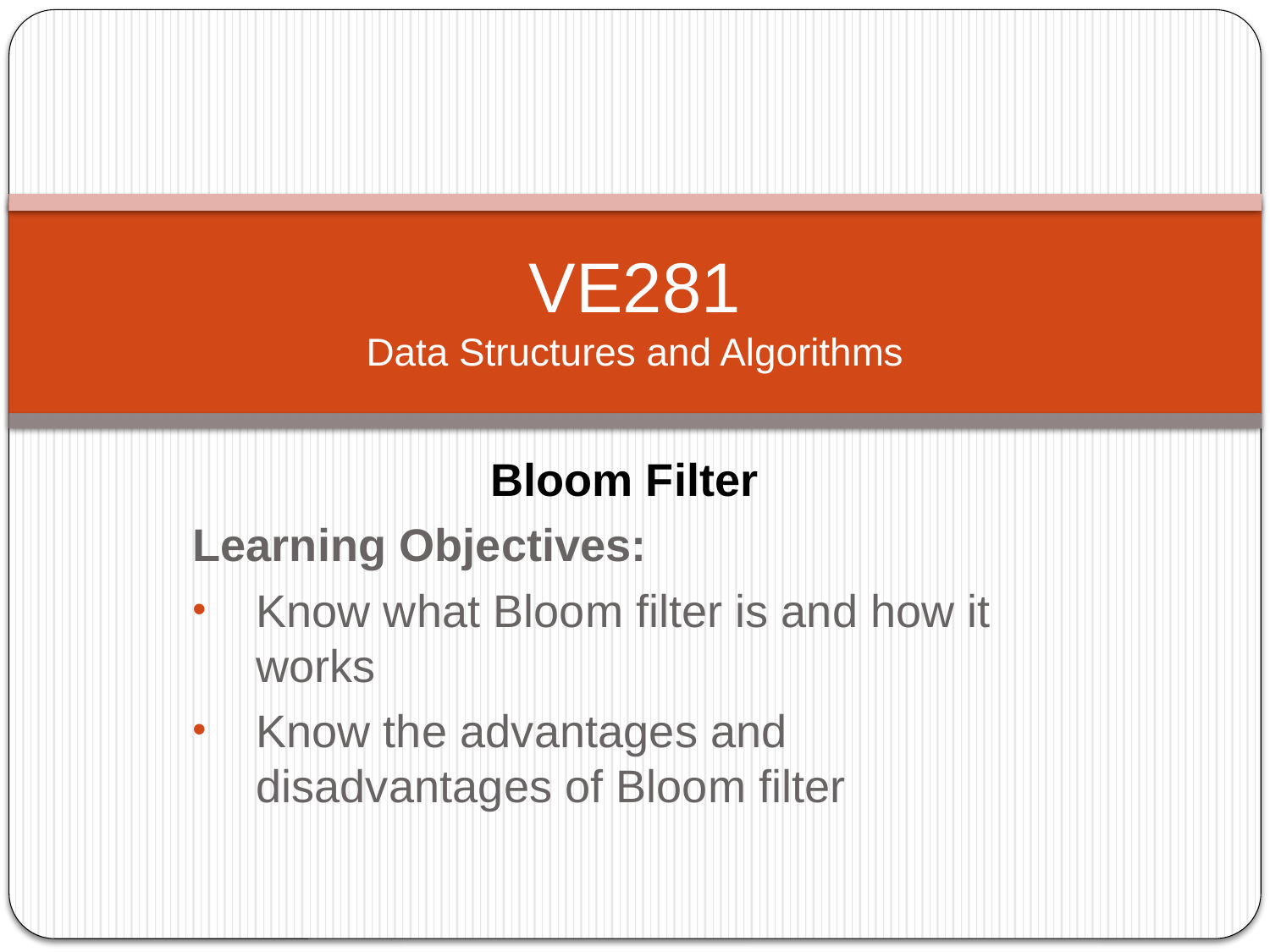

# VE281 Data Structures and Algorithms
Bloom Filter
Learning Objectives:
Know what Bloom filter is and how it works
Know the advantages and disadvantages of Bloom filter